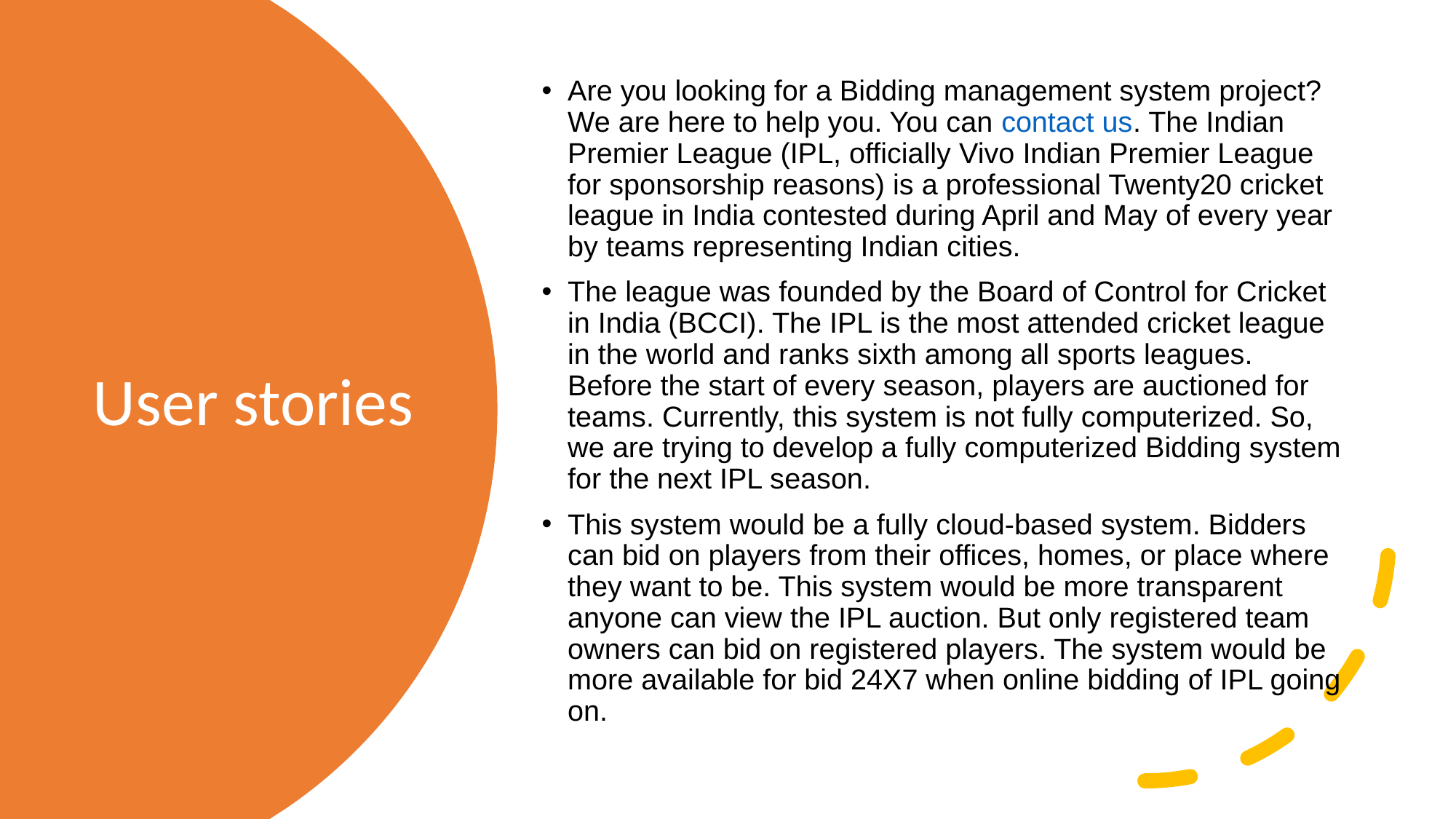

Are you looking for a Bidding management system project? We are here to help you. You can contact us. The Indian Premier League (IPL, officially Vivo Indian Premier League for sponsorship reasons) is a professional Twenty20 cricket league in India contested during April and May of every year by teams representing Indian cities.
The league was founded by the Board of Control for Cricket in India (BCCI). The IPL is the most attended cricket league in the world and ranks sixth among all sports leagues. Before the start of every season, players are auctioned for teams. Currently, this system is not fully computerized. So, we are trying to develop a fully computerized Bidding system for the next IPL season.
This system would be a fully cloud-based system. Bidders can bid on players from their offices, homes, or place where they want to be. This system would be more transparent anyone can view the IPL auction. But only registered team owners can bid on registered players. The system would be more available for bid 24X7 when online bidding of IPL going on.

# User stories